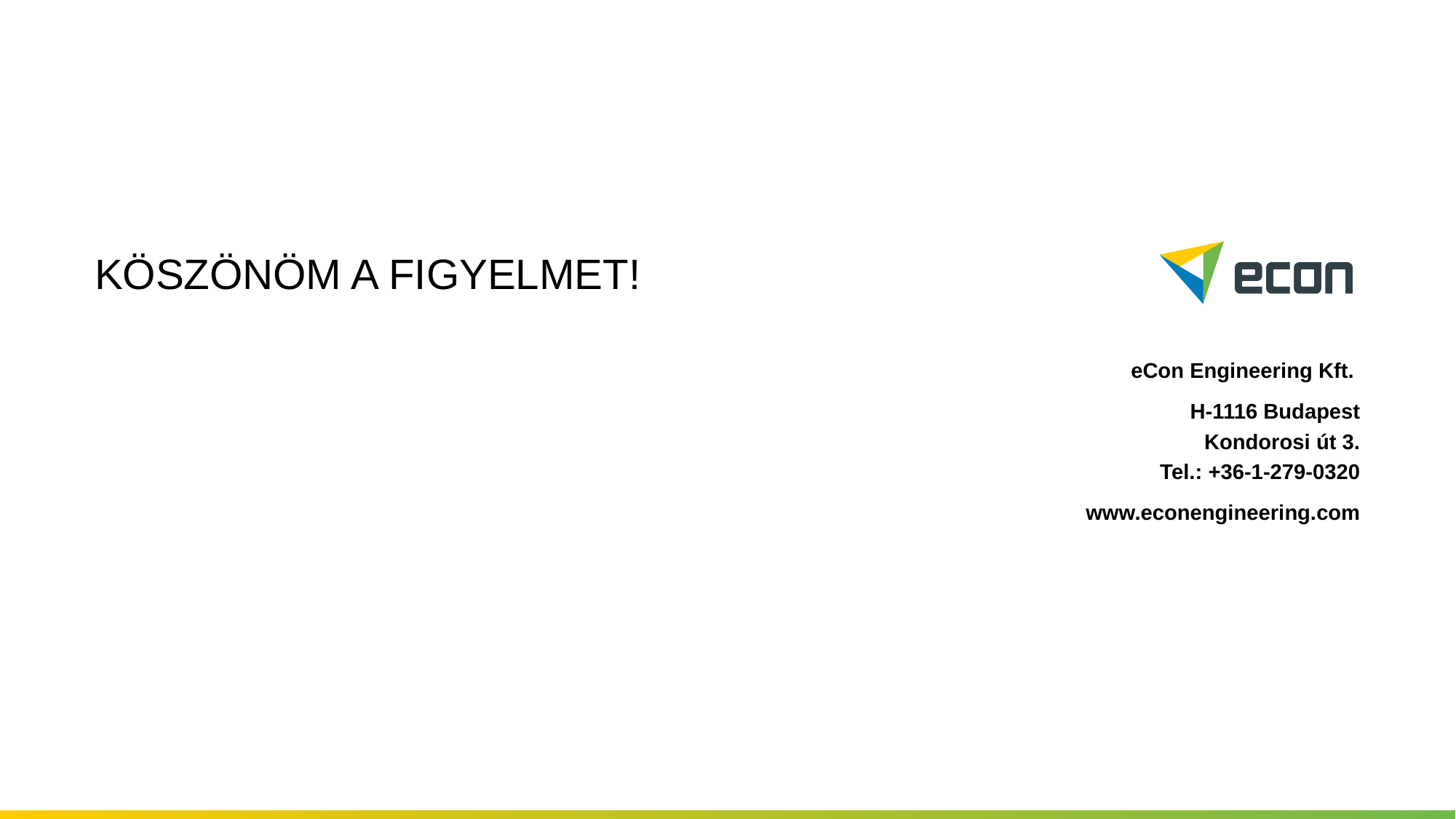

# KÖSZÖNÖM A FIGYELMET!
eCon Engineering Kft.
H-1116 Budapest
Kondorosi út 3.
Tel.: +36-1-279-0320
www.econengineering.com